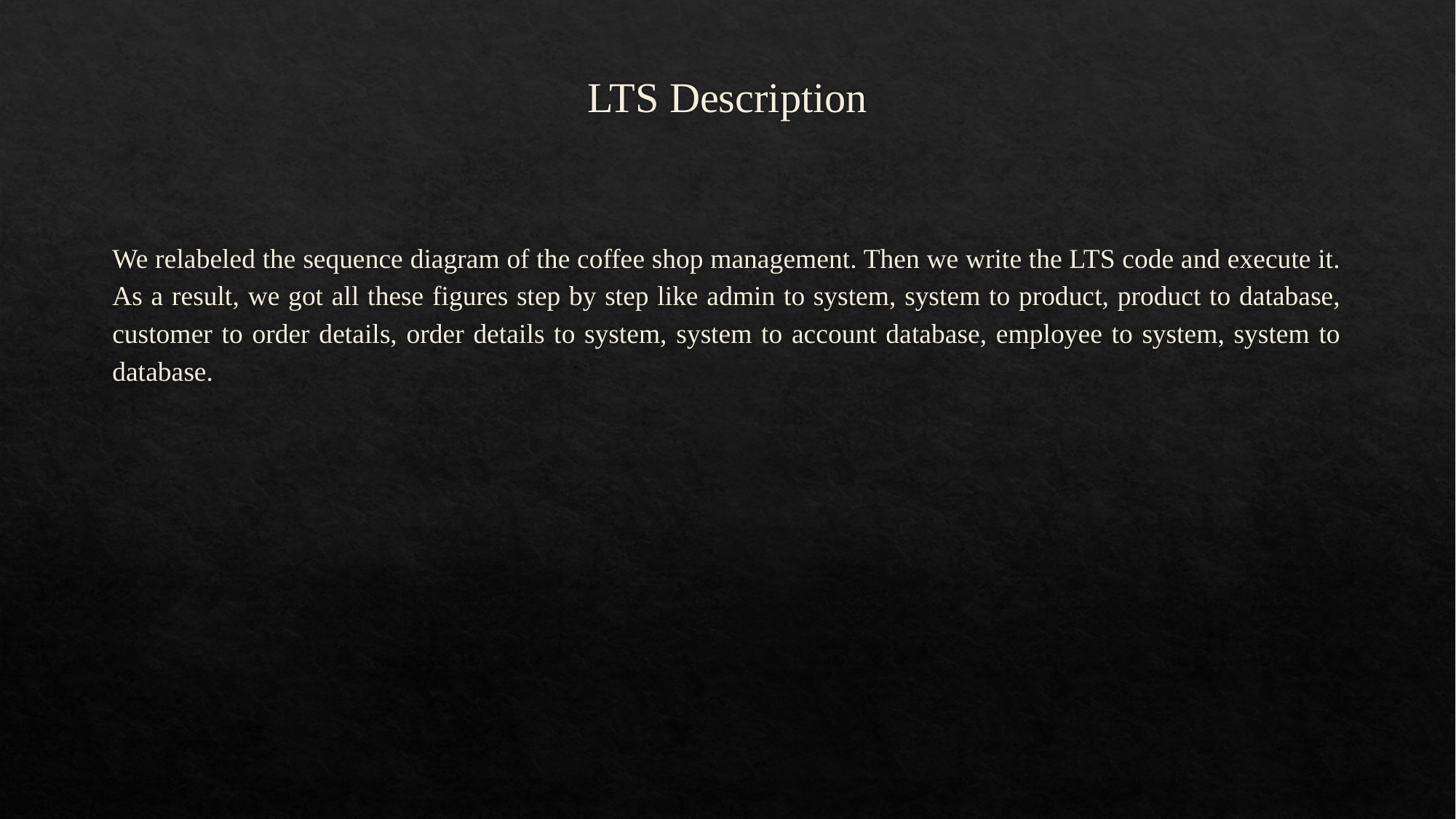

# LTS Description
We relabeled the sequence diagram of the coffee shop management. Then we write the LTS code and execute it. As a result, we got all these figures step by step like admin to system, system to product, product to database, customer to order details, order details to system, system to account database, employee to system, system to database.